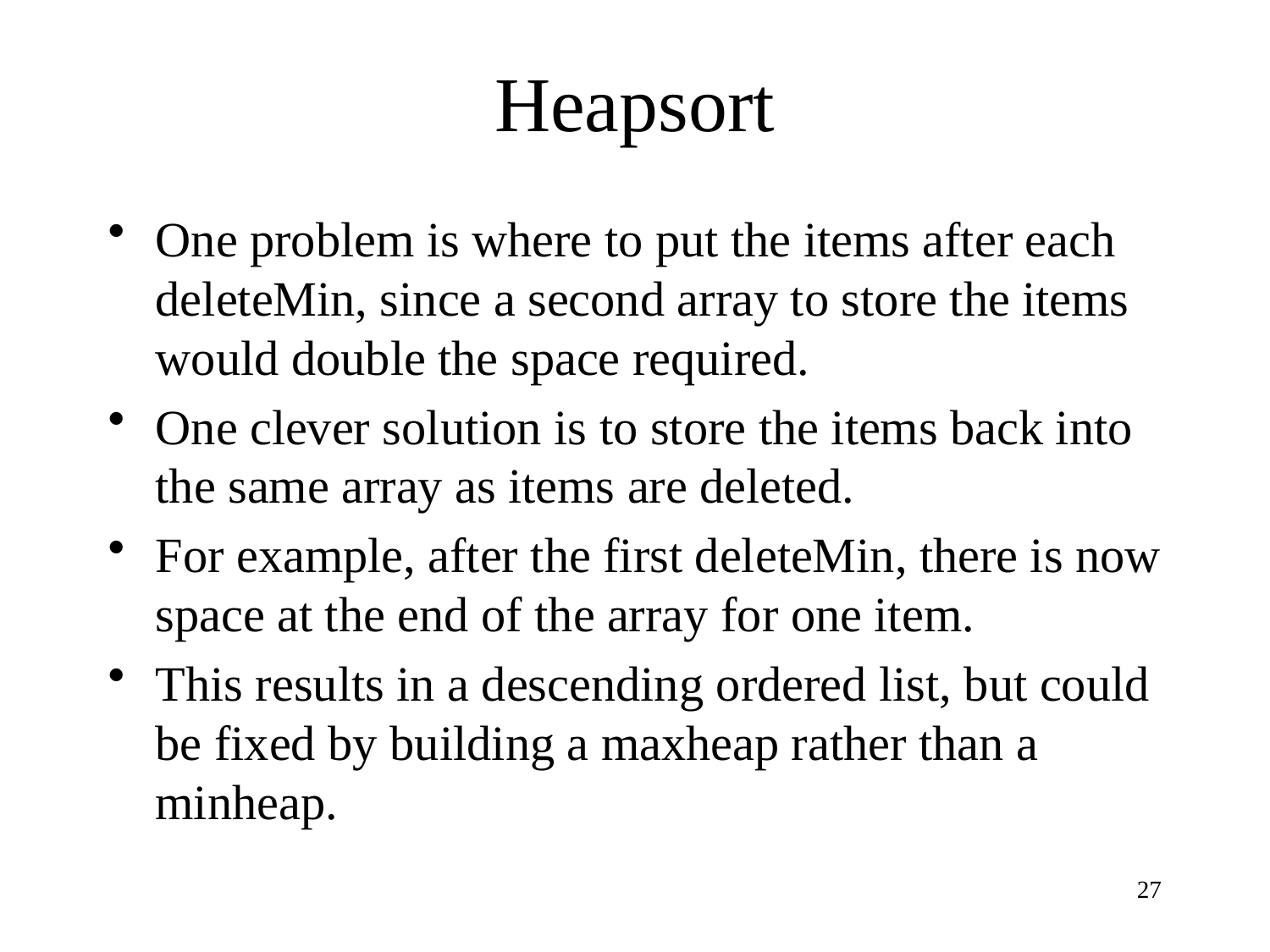

# Heapsort
One problem is where to put the items after each deleteMin, since a second array to store the items would double the space required.
One clever solution is to store the items back into the same array as items are deleted.
For example, after the first deleteMin, there is now space at the end of the array for one item.
This results in a descending ordered list, but could be fixed by building a maxheap rather than a minheap.
27